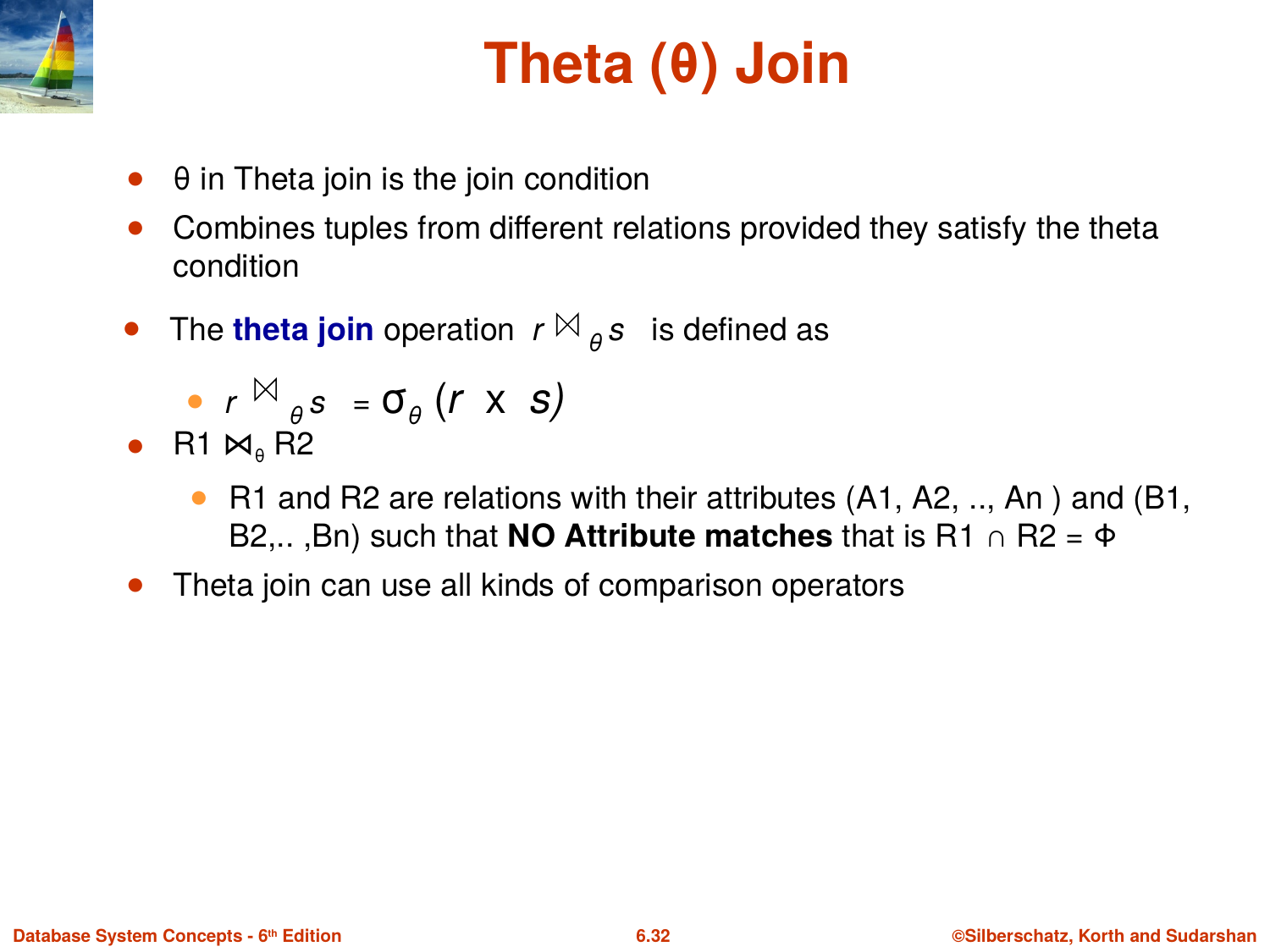

# Theta (θ) Join
θ in Theta join is the join condition
Combines tuples from different relations provided they satisfy the theta condition

R1 ⋈θ R2
R1 and R2 are relations with their attributes (A1, A2, .., An ) and (B1, B2,.. ,Bn) such that NO Attribute matches that is R1 ∩ R2 = Φ
Theta join can use all kinds of comparison operators
The theta join operation  r     θ s   is defined as
r      θ s   = σθ (r  x  s)